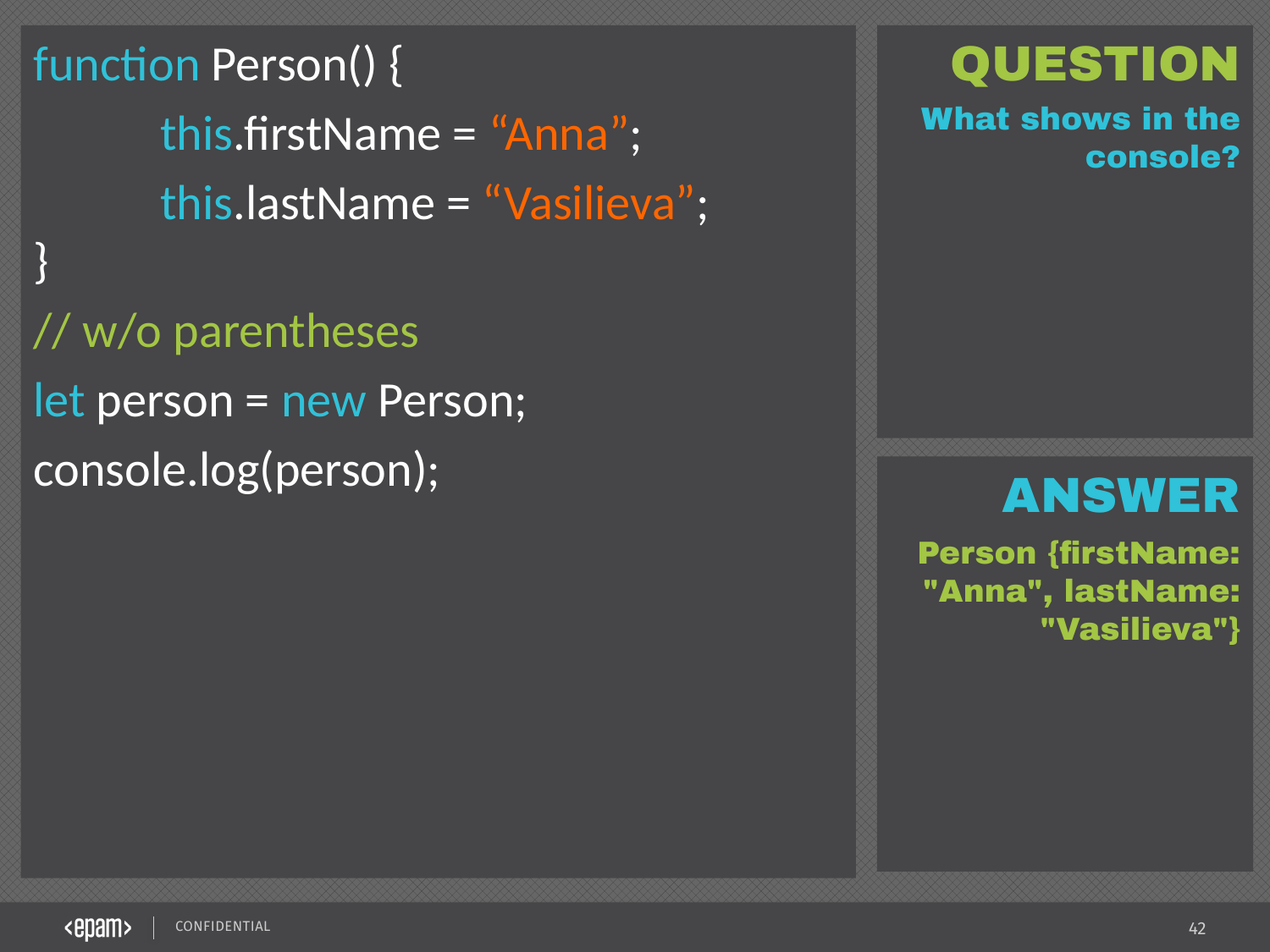

function Person() {
	this.firstName = “Anna”;
	this.lastName = “Vasilieva”;
}
// w/o parentheses
let person = new Person;
console.log(person);

What shows in the console?

Person {firstName: "Anna", lastName: "Vasilieva"}